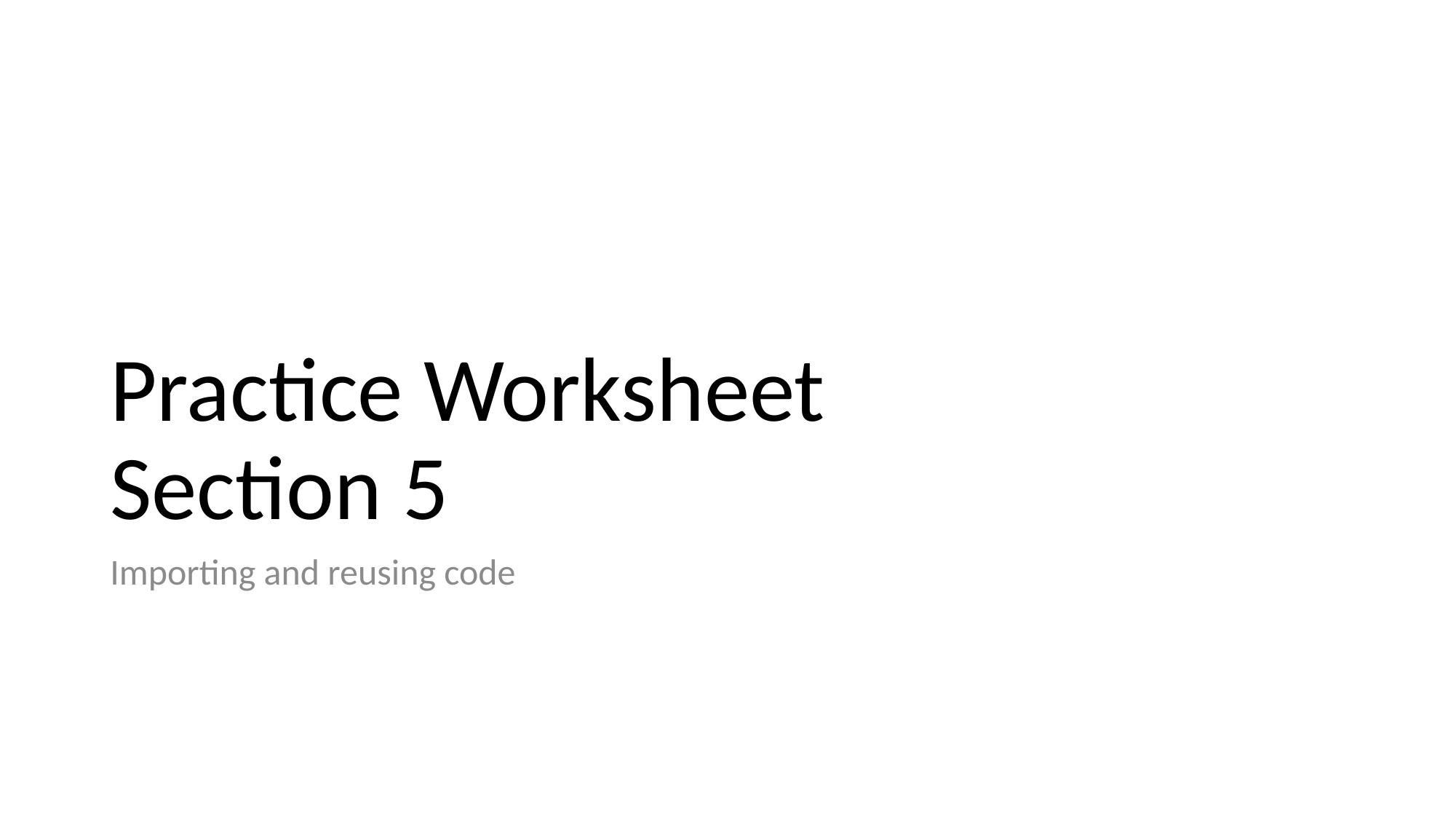

# Practice Worksheet Section 5
Importing and reusing code